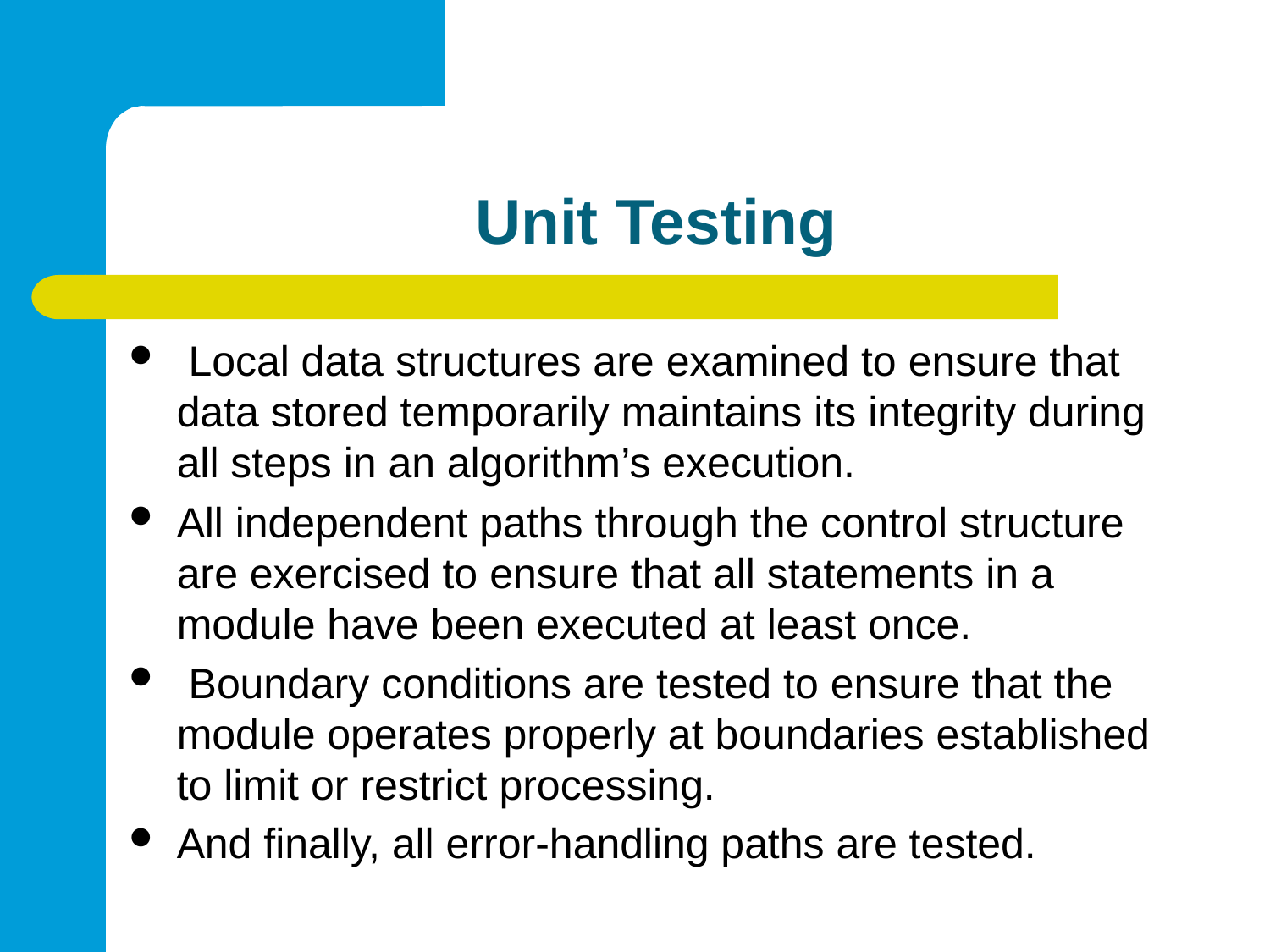

# Unit Testing
 Local data structures are examined to ensure that data stored temporarily maintains its integrity during all steps in an algorithm’s execution.
All independent paths through the control structure are exercised to ensure that all statements in a module have been executed at least once.
 Boundary conditions are tested to ensure that the module operates properly at boundaries established to limit or restrict processing.
And finally, all error-handling paths are tested.